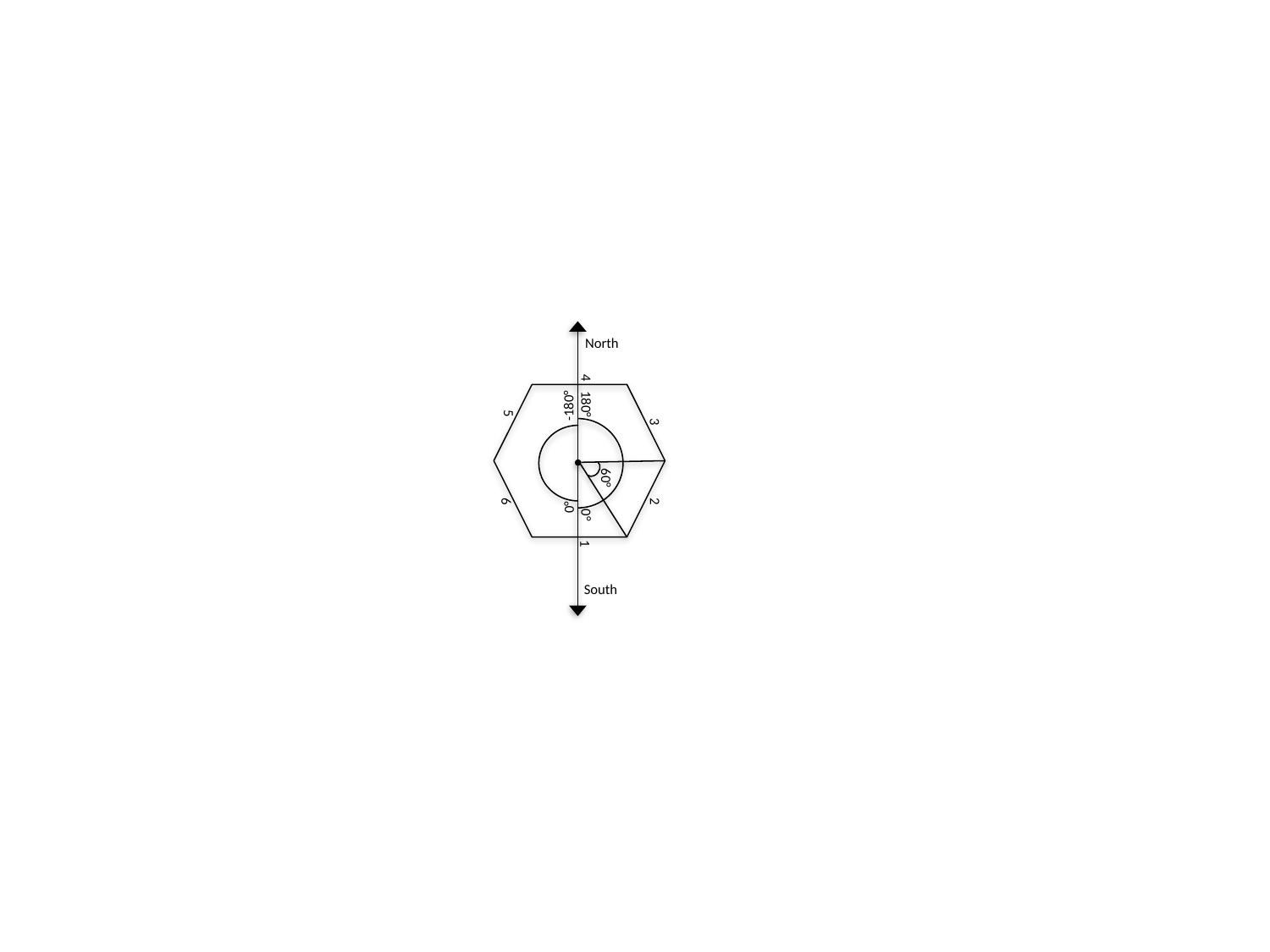

#
North
4

-180°
5
180°
3

2
6
60°
0°
0°
1
South